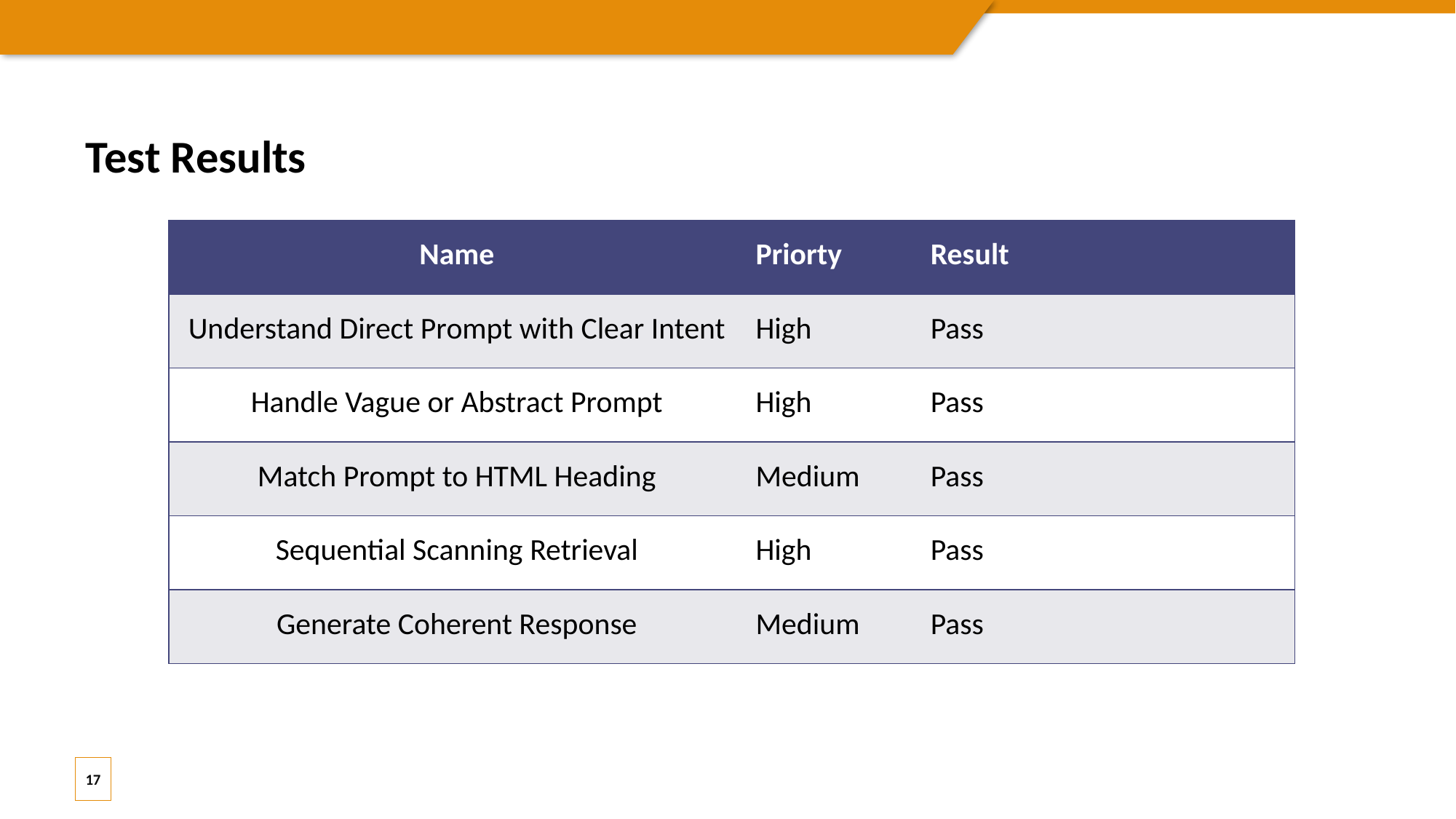

Test Results
| Name | Priorty | Result |
| --- | --- | --- |
| Understand Direct Prompt with Clear Intent | High | Pass |
| Handle Vague or Abstract Prompt | High | Pass |
| Match Prompt to HTML Heading | Medium | Pass |
| Sequential Scanning Retrieval | High | Pass |
| Generate Coherent Response | Medium | Pass |
17